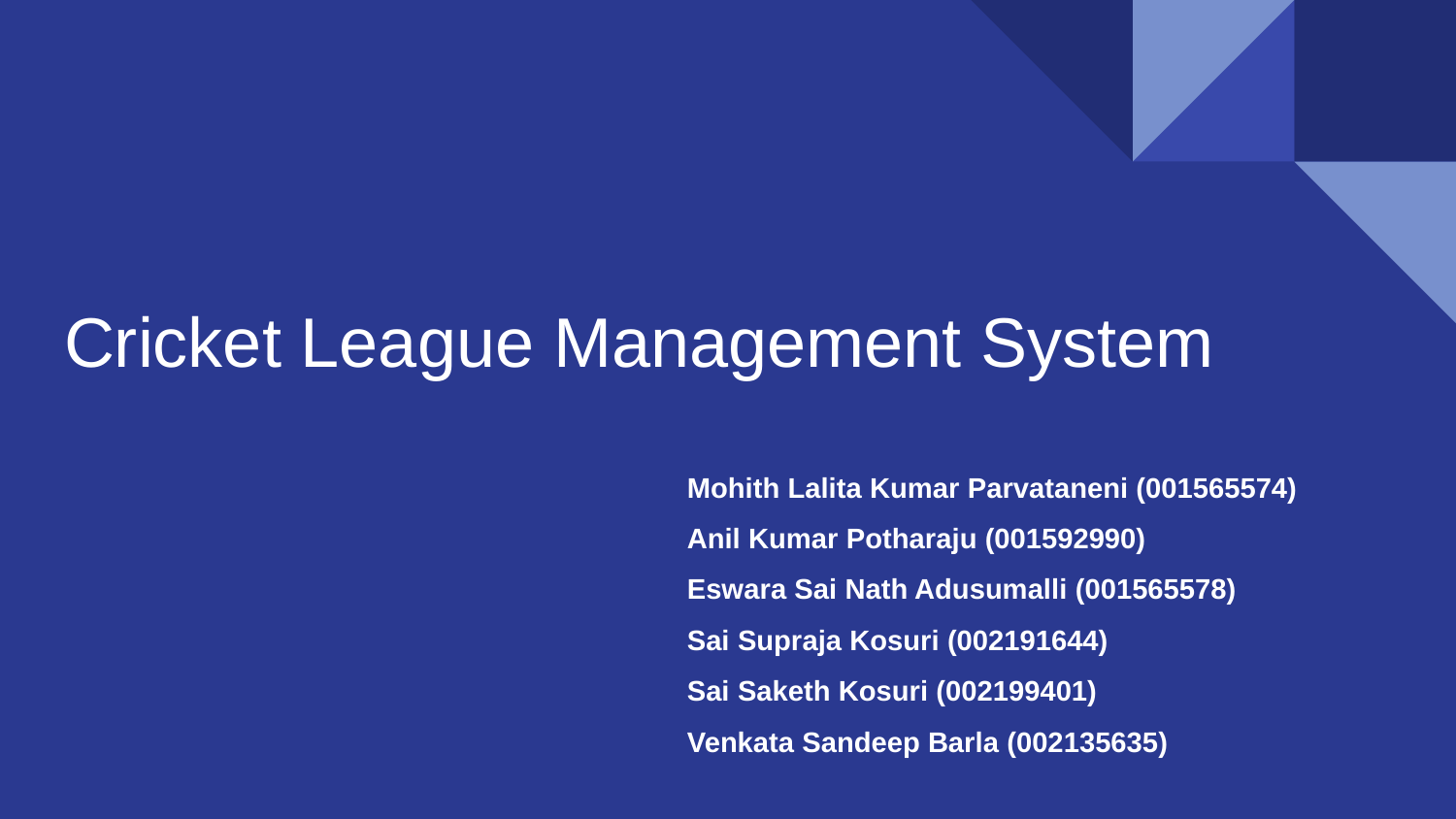

# Cricket League Management System
Mohith Lalita Kumar Parvataneni (001565574)
Anil Kumar Potharaju (001592990)
Eswara Sai Nath Adusumalli (001565578)
Sai Supraja Kosuri (002191644)
Sai Saketh Kosuri (002199401)
Venkata Sandeep Barla (002135635)